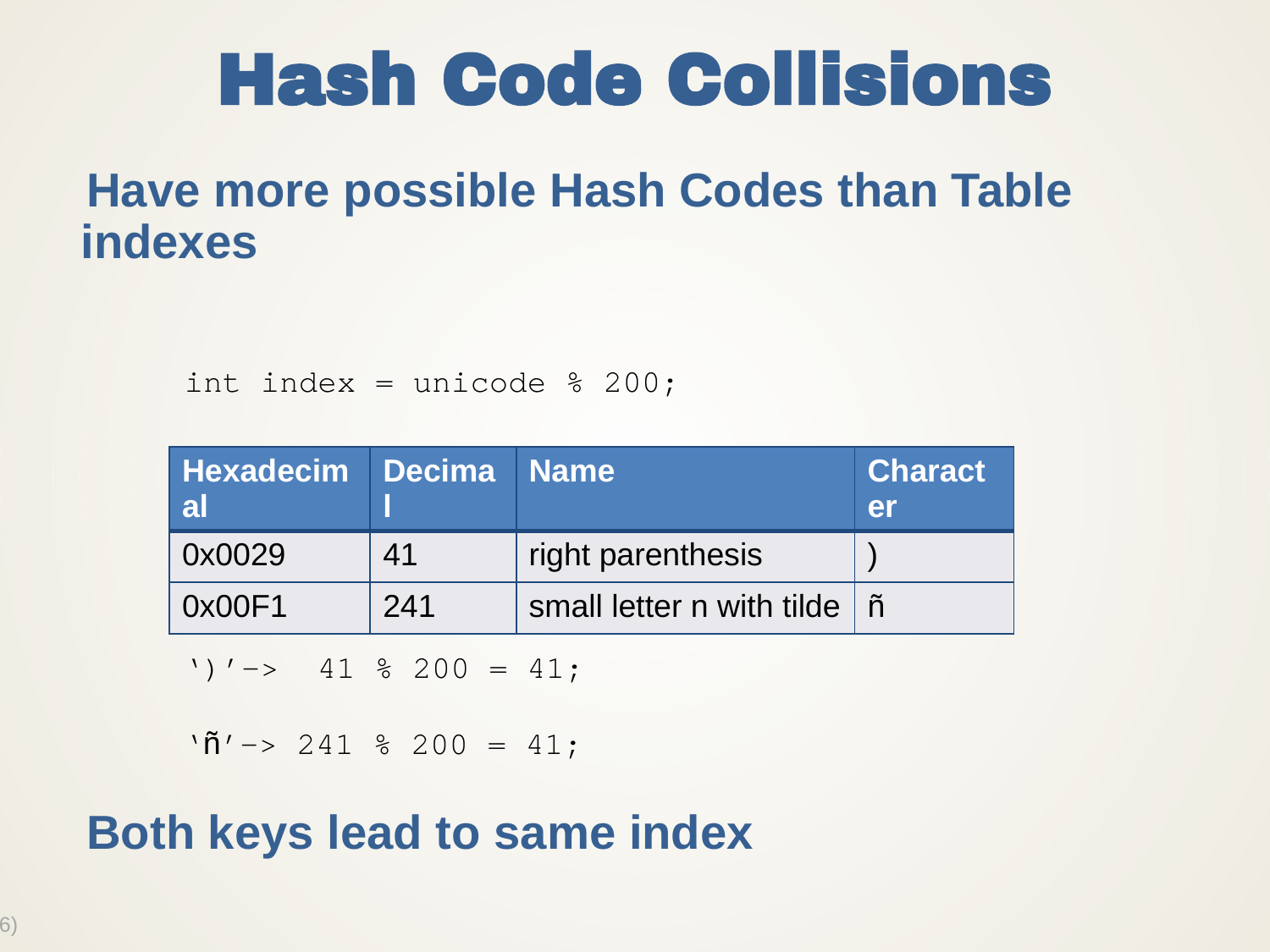

# Hash Code Collisions
Have more possible Hash Codes than Table indexes

Both keys lead to same index
int index = unicode % 200;
| Hexadecimal | Decimal | Name | Character |
| --- | --- | --- | --- |
| 0x0029 | 41 | right parenthesis | ) |
| 0x00F1 | 241 | small letter n with tilde | ñ |
‘)’->  41 % 200 = 41;

‘ñ’-> 241 % 200 = 41;